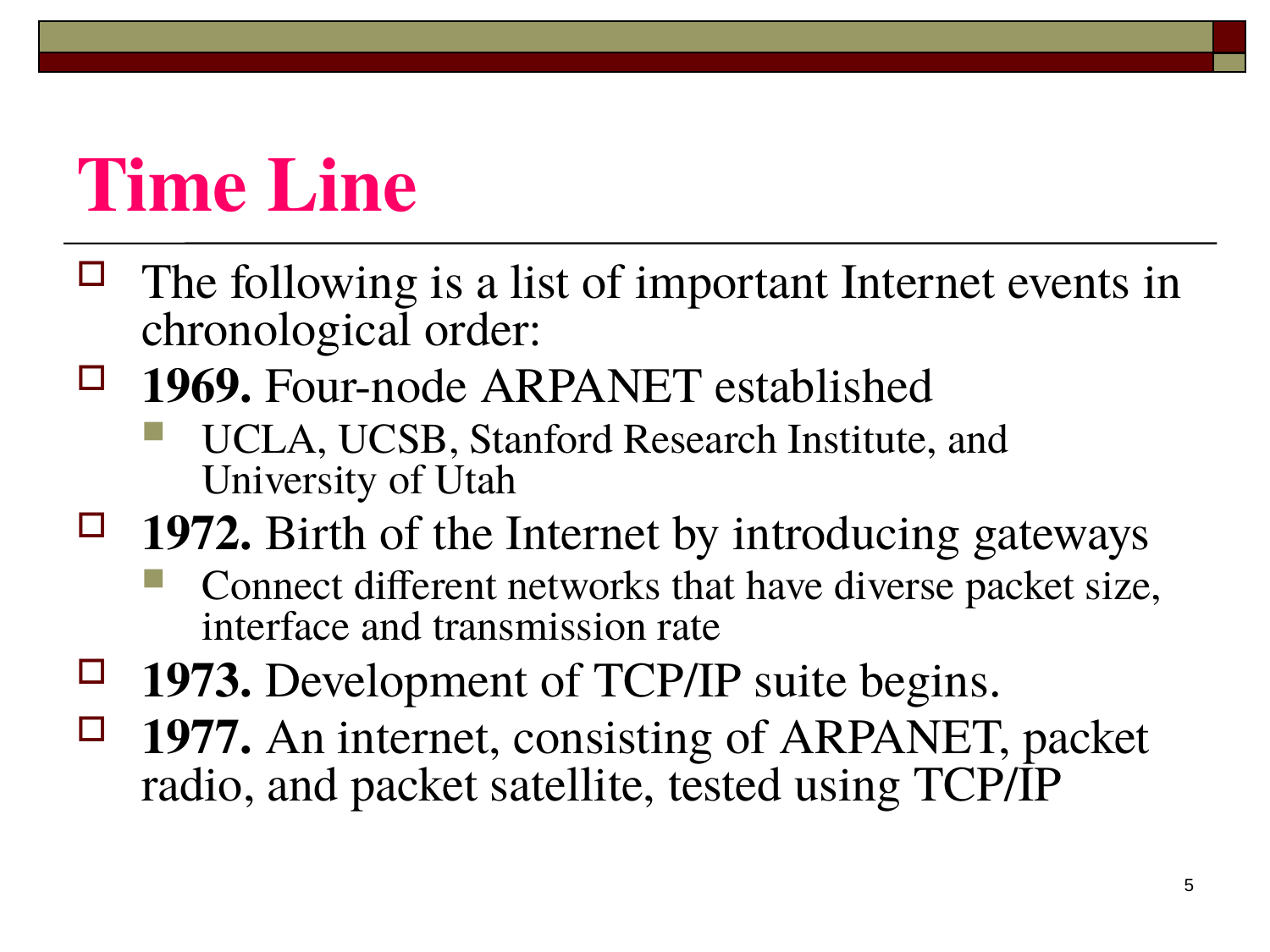

# Time Line
The following is a list of important Internet events in chronological order:
1969. Four-node ARPANET established
UCLA, UCSB, Stanford Research Institute, and University of Utah
1972. Birth of the Internet by introducing gateways
Connect different networks that have diverse packet size, interface and transmission rate
1973. Development of TCP/IP suite begins.
1977. An internet, consisting of ARPANET, packet radio, and packet satellite, tested using TCP/IP
5